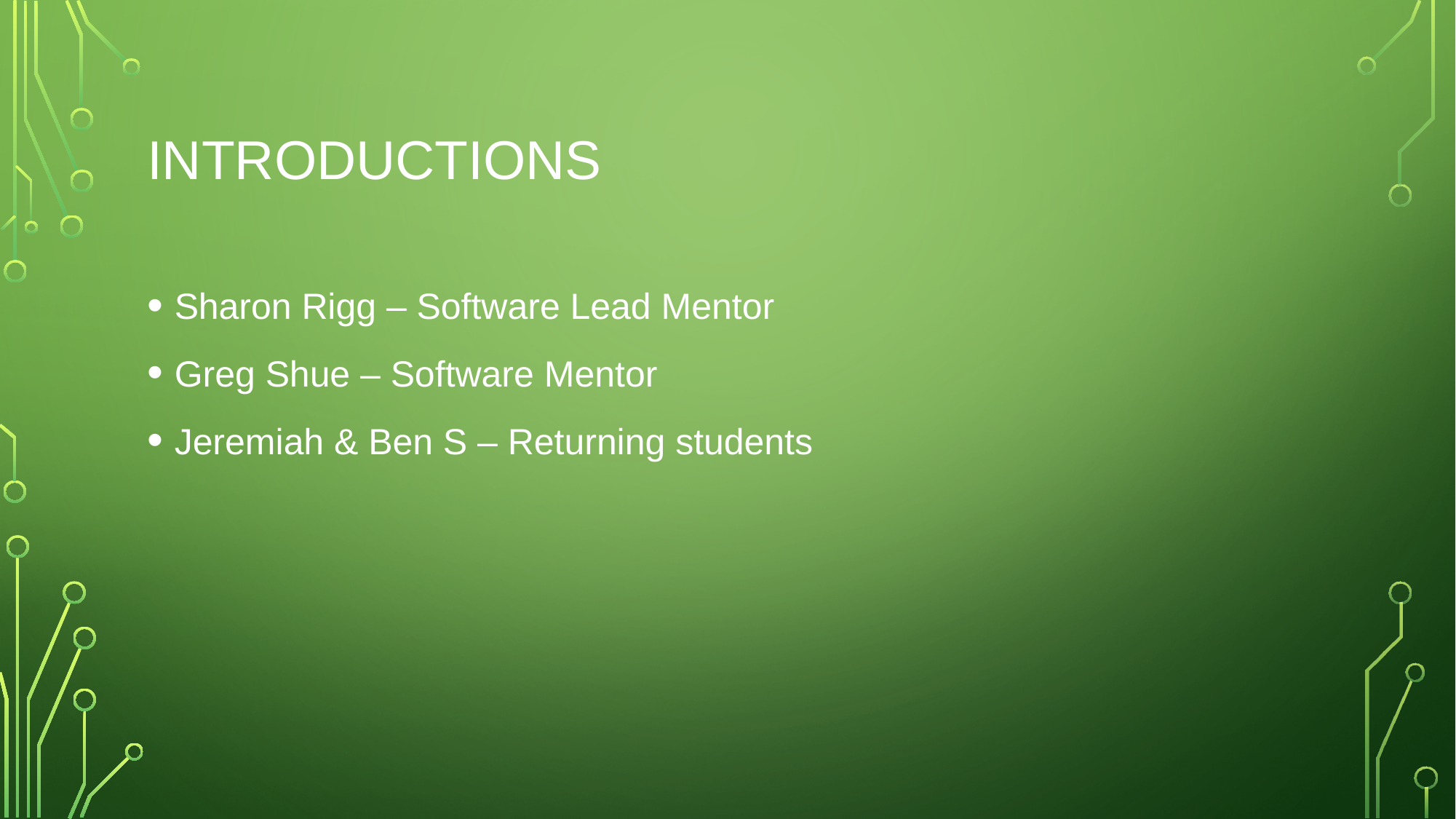

# Introductions
Sharon Rigg – Software Lead Mentor
Greg Shue – Software Mentor
Jeremiah & Ben S – Returning students